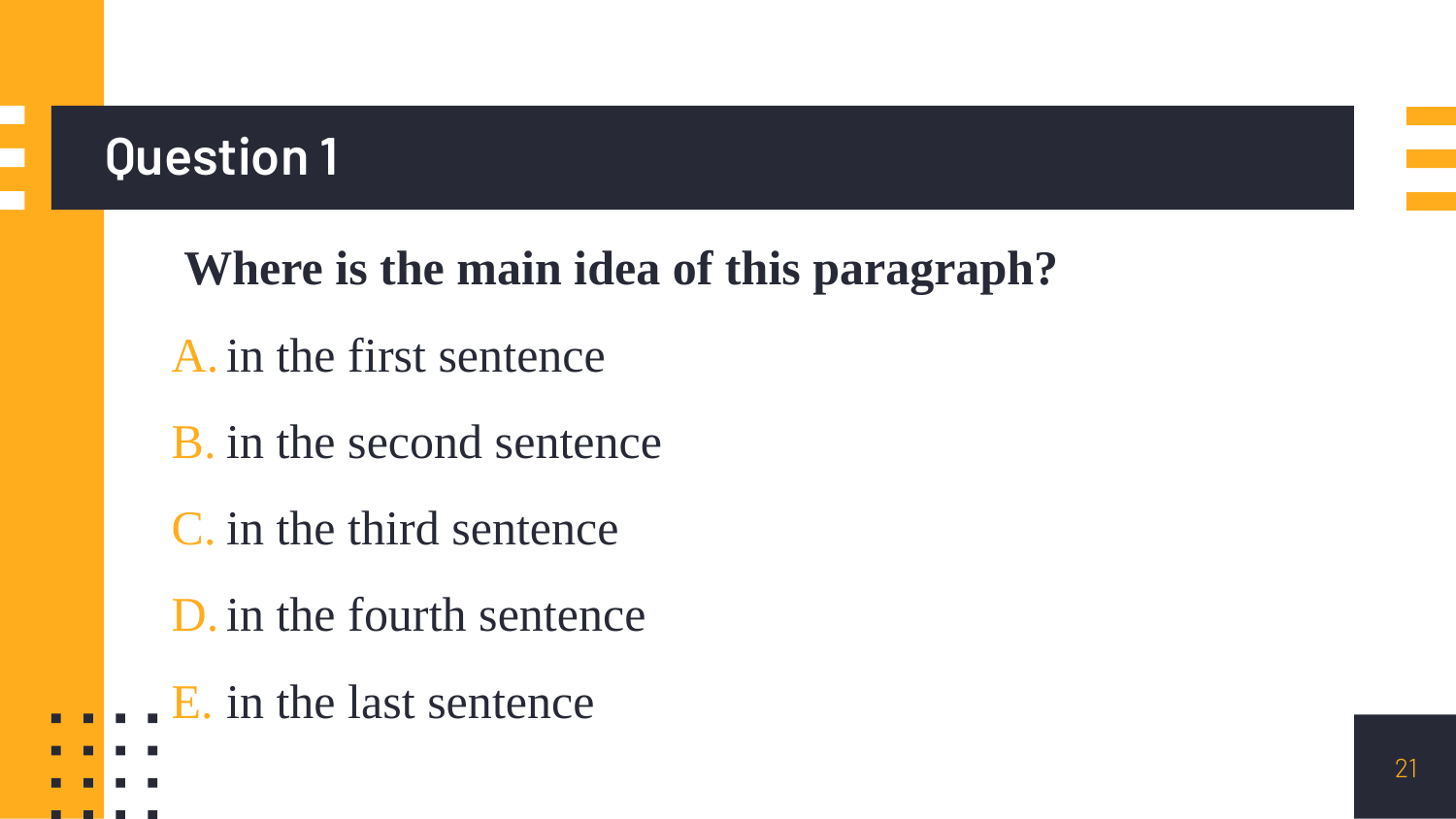

# Question 1
Where is the main idea of this paragraph?
in the first sentence
in the second sentence
in the third sentence
in the fourth sentence
in the last sentence

21